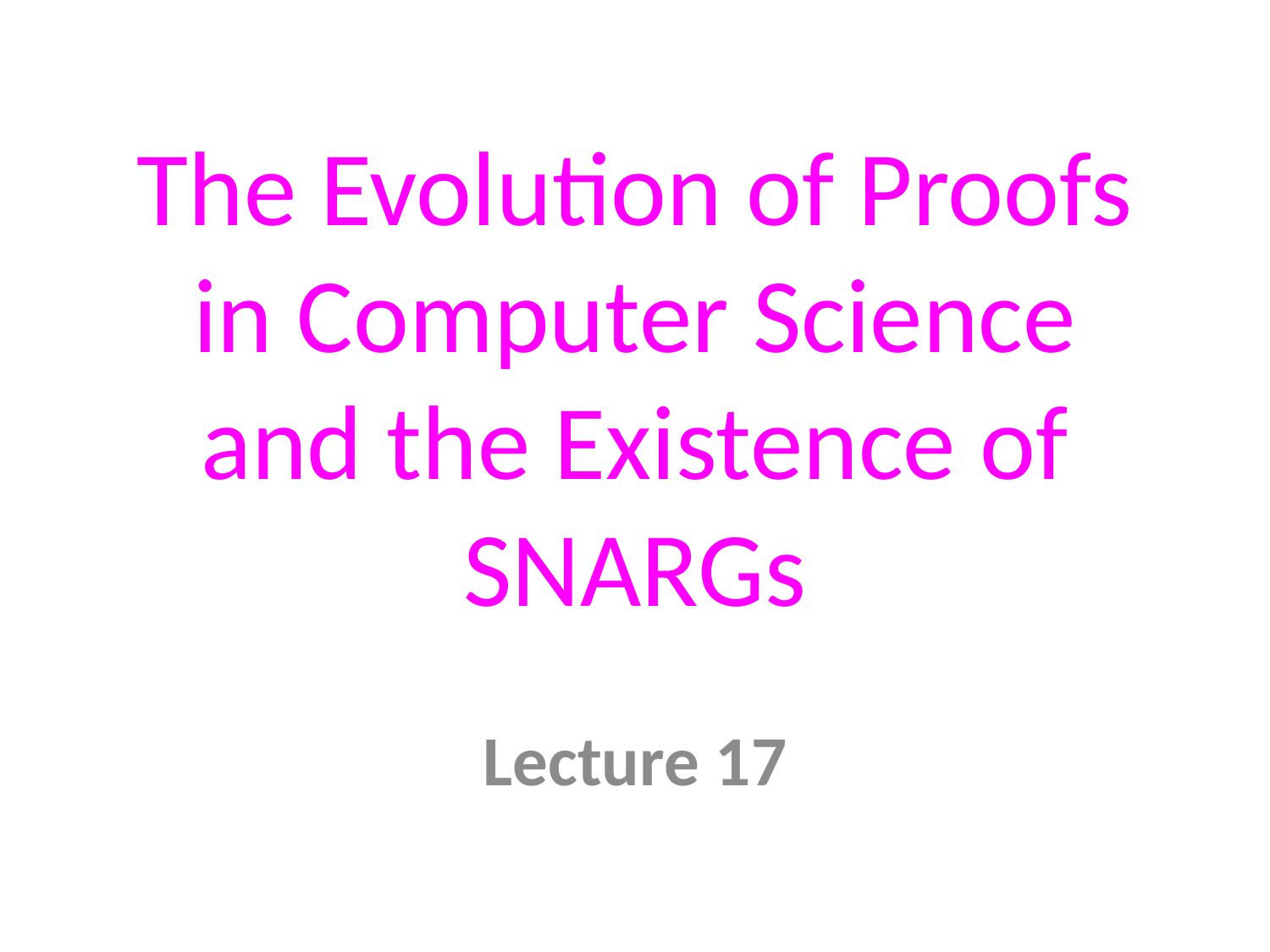

# The Evolution of Proofs in Computer Science and the Existence of SNARGs
Lecture 17